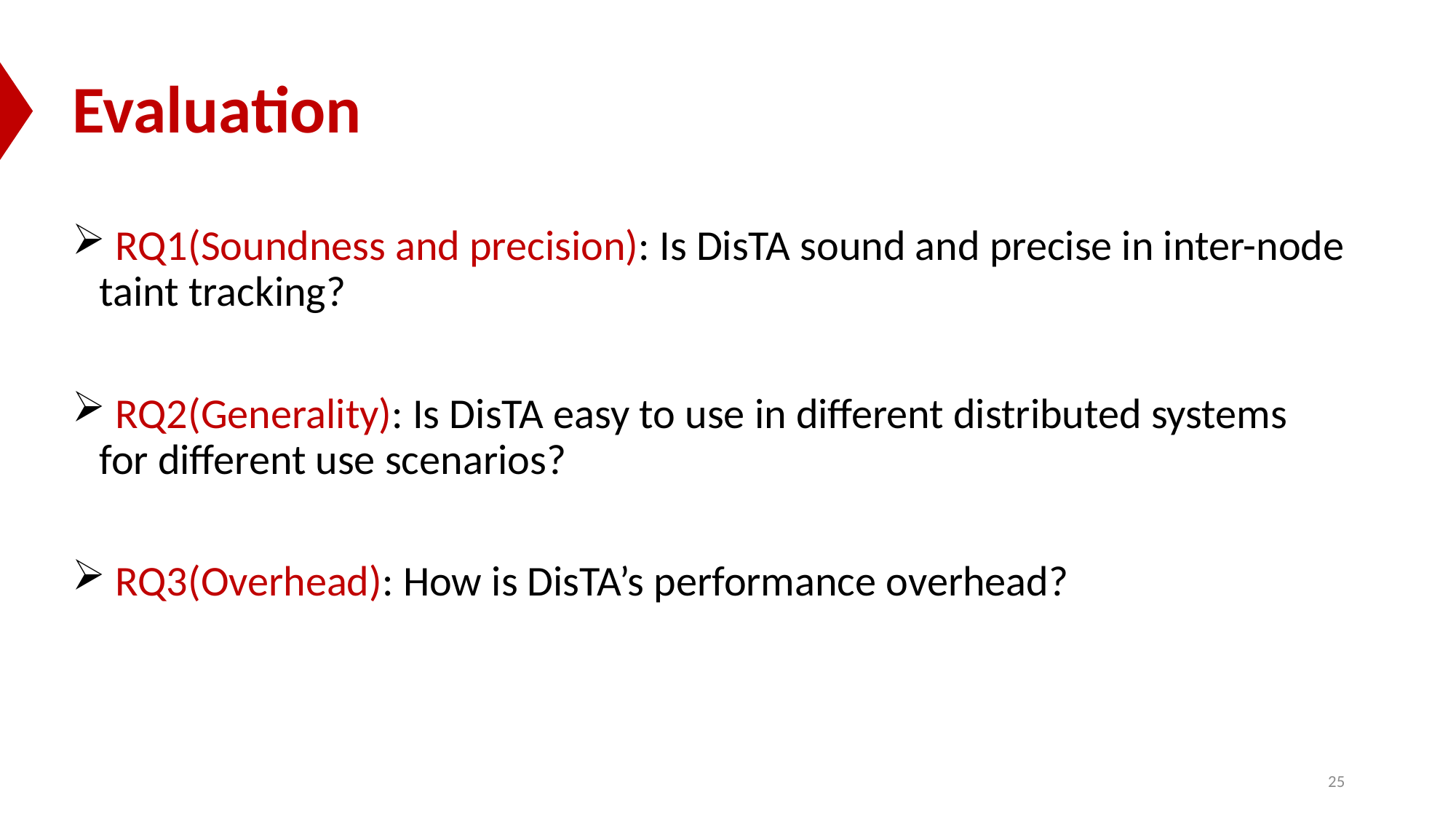

# Evaluation
 RQ1(Soundness and precision): Is DisTA sound and precise in inter-node taint tracking?

 RQ2(Generality): Is DisTA easy to use in different distributed systems for different use scenarios?

 RQ3(Overhead): How is DisTA’s performance overhead?
25